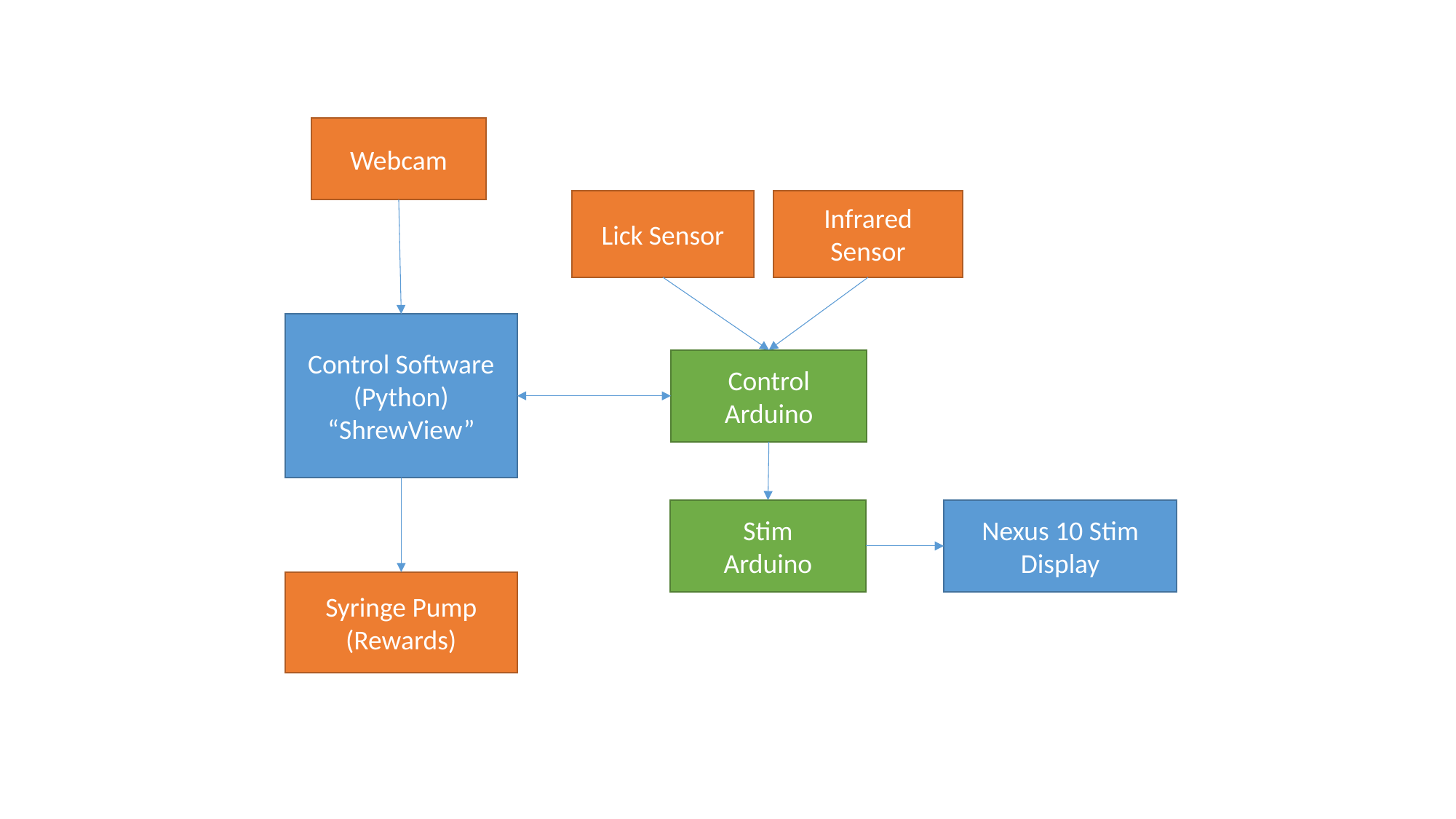

Webcam
Lick Sensor
Infrared Sensor
Control Software (Python)
“ShrewView”
Control Arduino
Stim
Arduino
Nexus 10 Stim Display
Syringe Pump (Rewards)